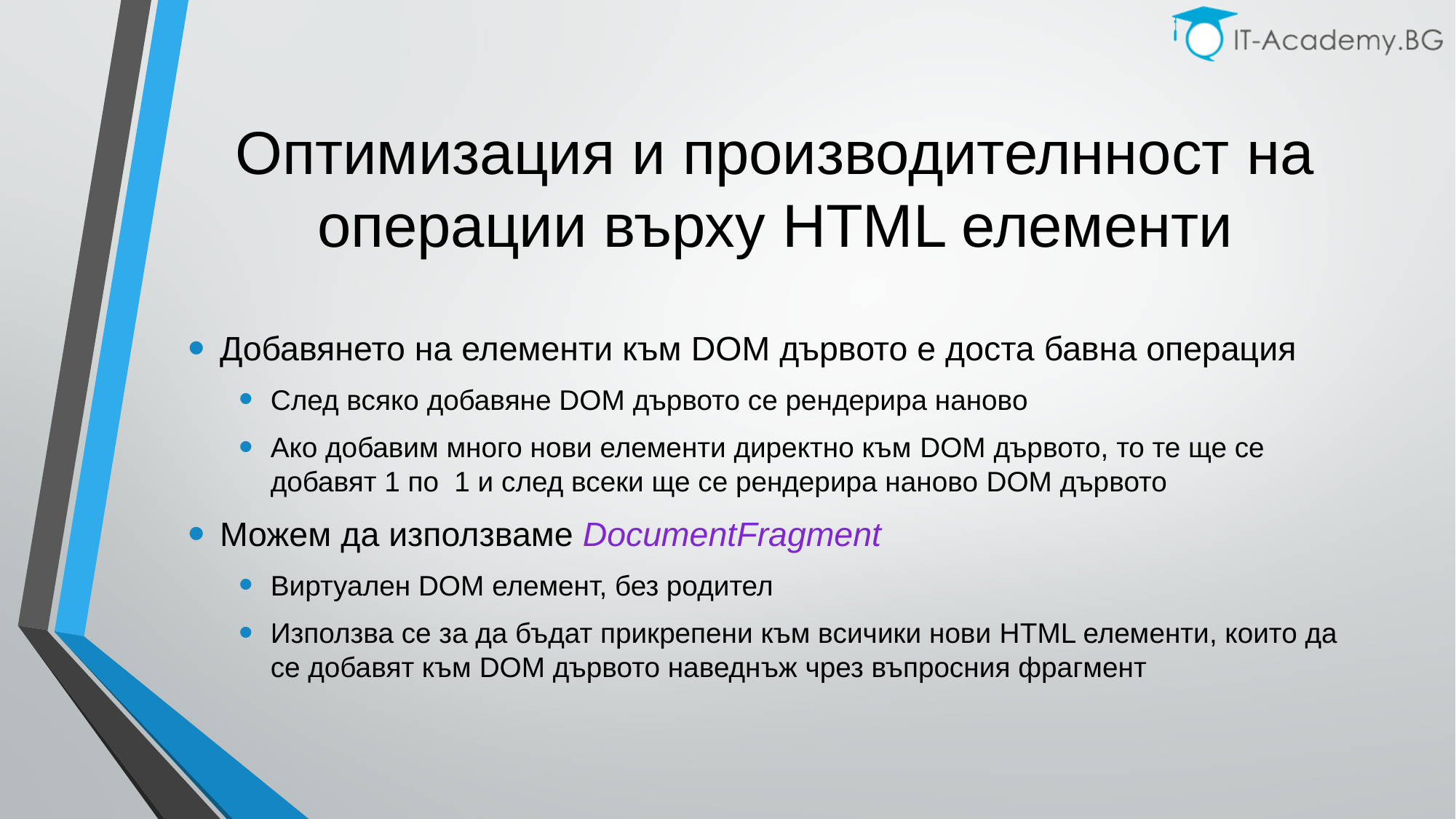

# Оптимизация и производителнност на операции върху HTML елементи
Добавянето на елементи към DOM дървото е доста бавна операция
След всяко добавяне DOM дървото се рендерира наново
Ако добавим много нови елементи директно към DOM дървото, то те ще се добавят 1 по  1 и след всеки ще се рендерира наново DOM дървото
Можем да използваме DocumentFragment
Виртуален DOM елeмент, без родител
Използва се за да бъдат прикрепени към всичики нови HTML елементи, които да се добавят към DOM дървото наведнъж чрез въпросния фрагмент